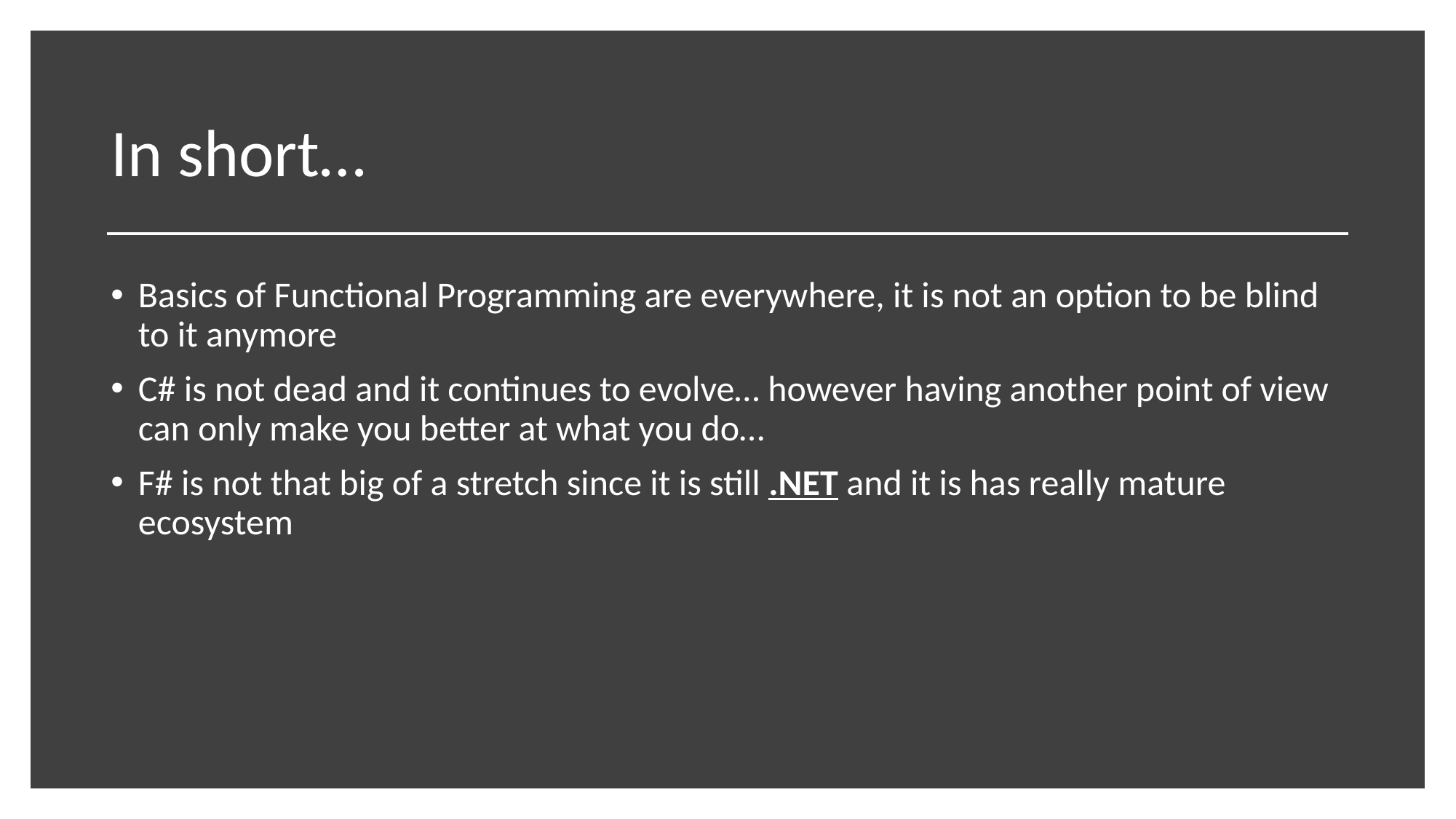

# In short…
Basics of Functional Programming are everywhere, it is not an option to be blind to it anymore
C# is not dead and it continues to evolve… however having another point of view can only make you better at what you do…
F# is not that big of a stretch since it is still .NET and it is has really mature ecosystem